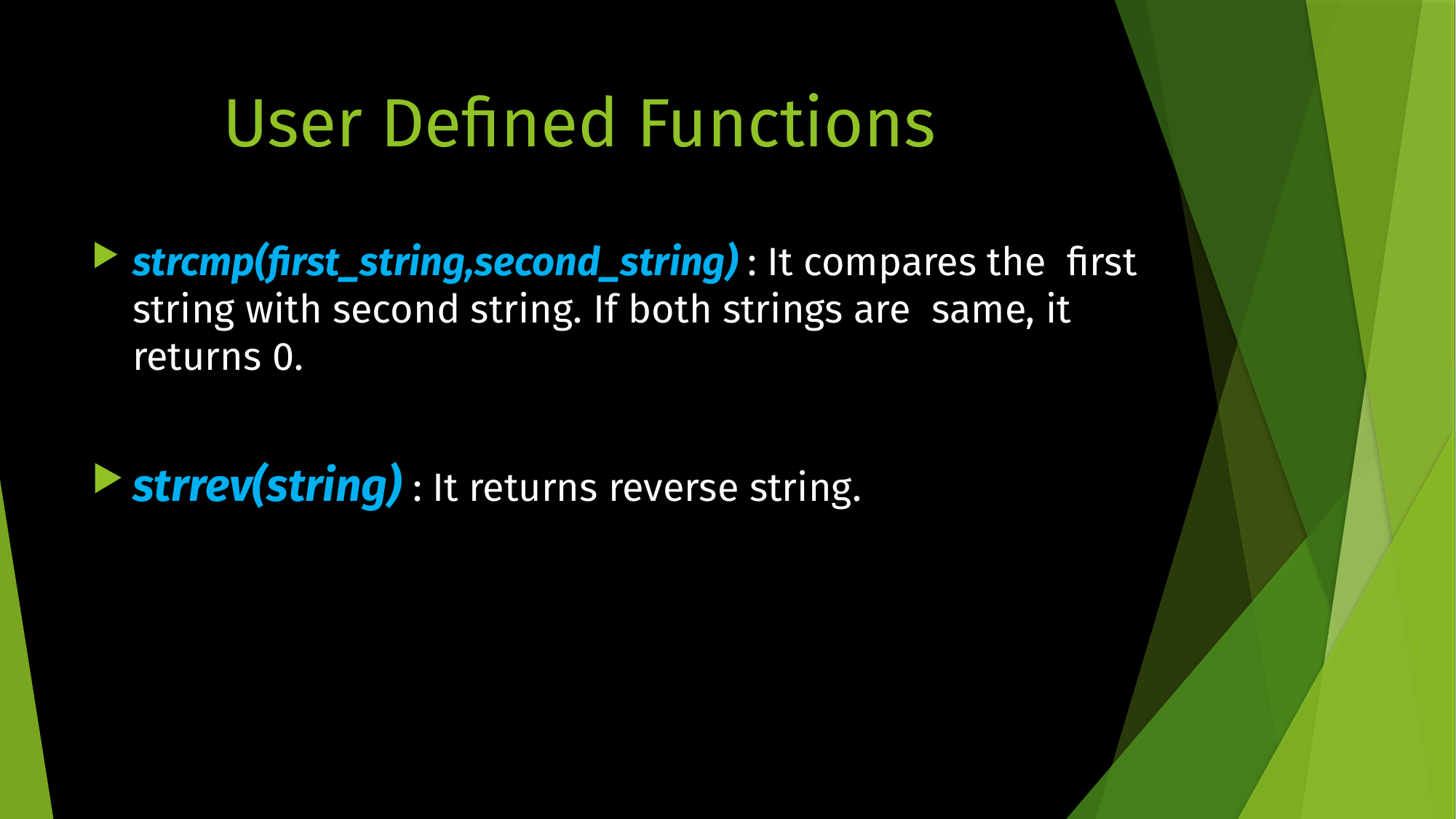

# User Defined Functions
strcmp(first_string,second_string) : It compares the  first string with second string. If both strings are  same, it returns 0.

strrev(string) : It returns reverse string.